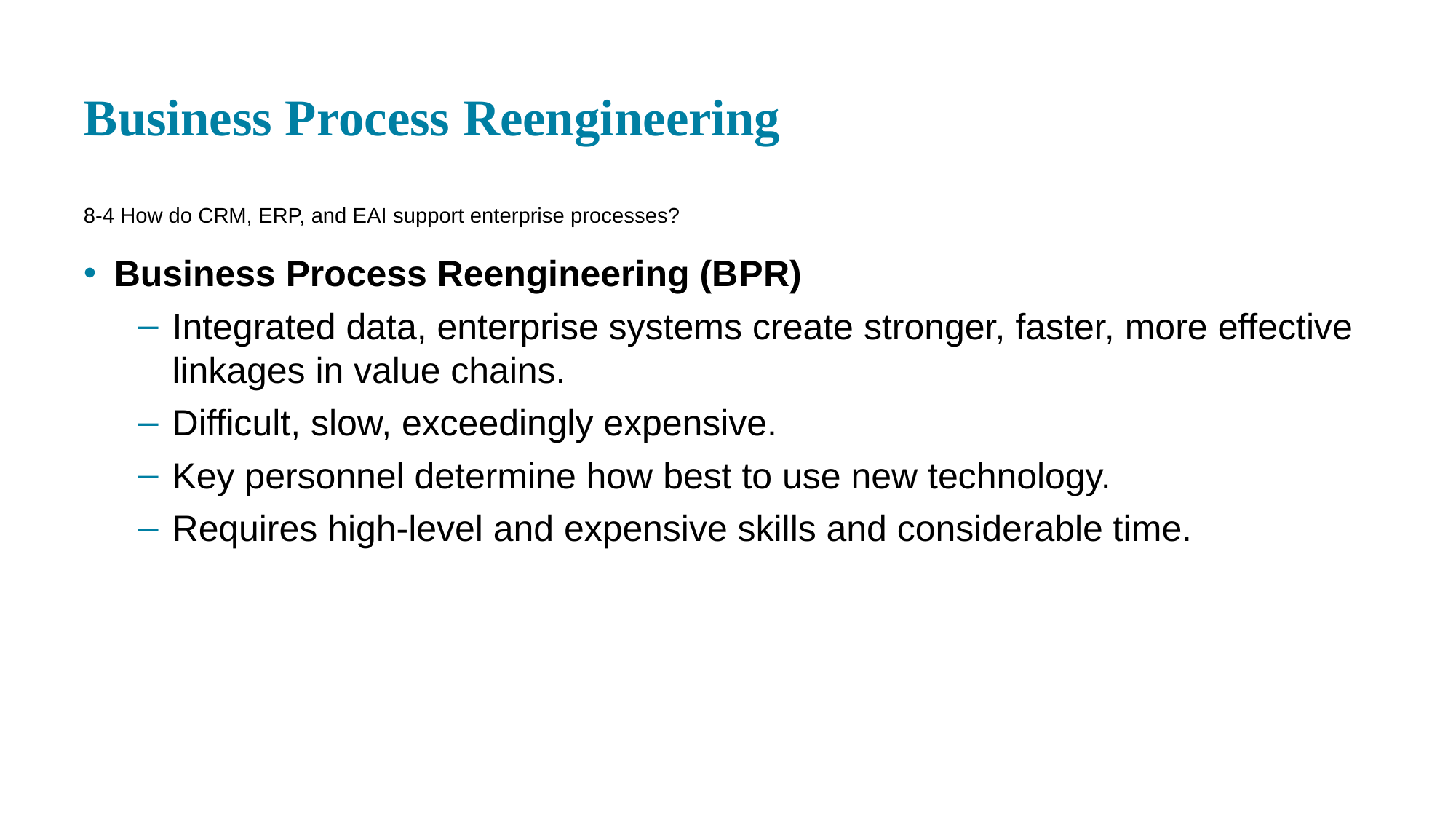

# Business Process Reengineering
8-4 How do CRM, ERP, and EAI support enterprise processes?
Business Process Reengineering (B P R)
Integrated data, enterprise systems create stronger, faster, more effective linkages in value chains.
Difficult, slow, exceedingly expensive.
Key personnel determine how best to use new technology.
Requires high-level and expensive skills and considerable time.